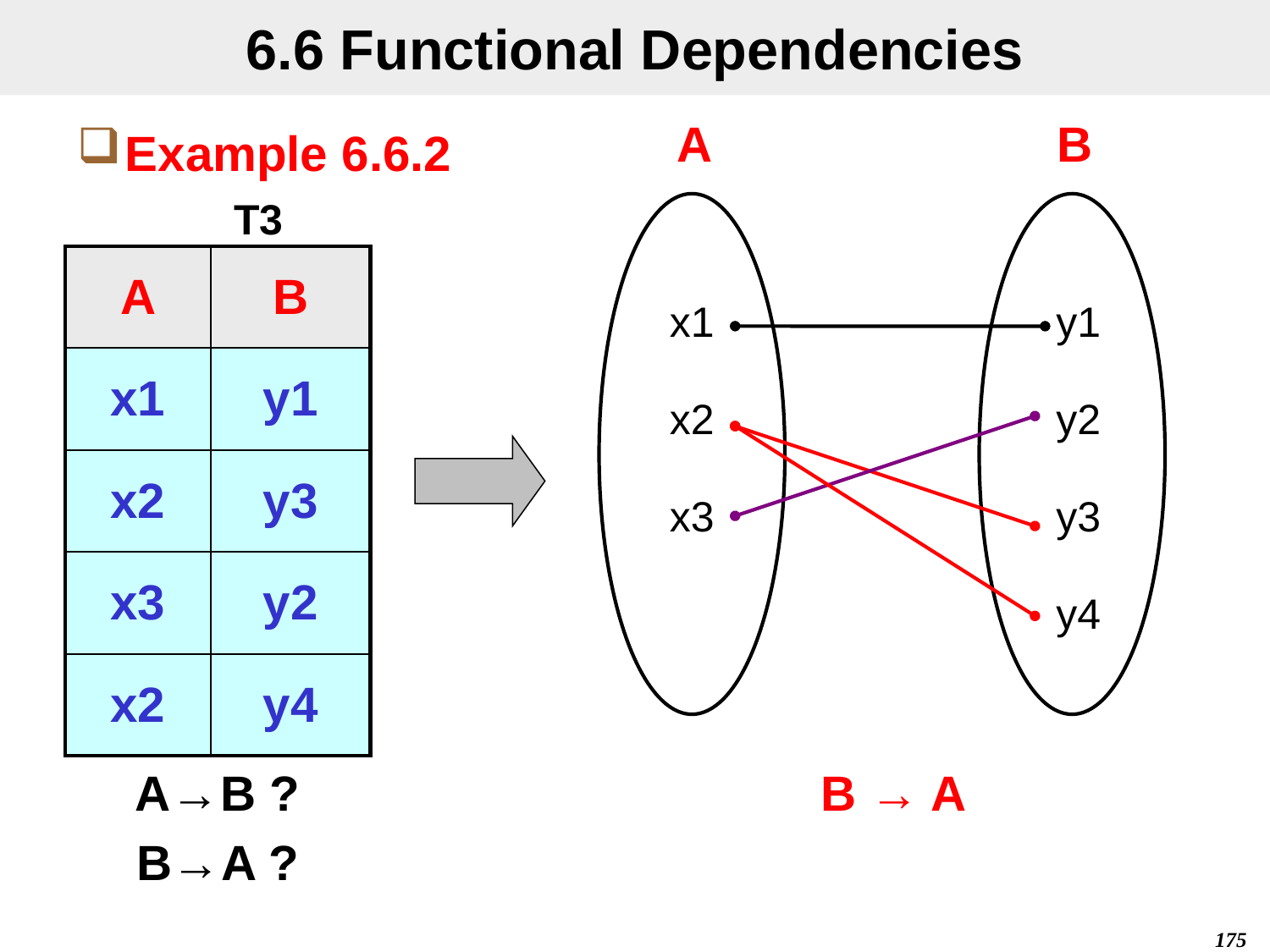

# 6.6 Functional Dependencies
A
B
x1
x2
x3

y1
y2
y3
y4

Example 6.6.2
T3
| A | B |
| --- | --- |
| x1 | y1 |
| x2 | y3 |
| x3 | y2 |
| x2 | y4 |

A→B ?
B→A ?
B → A
175